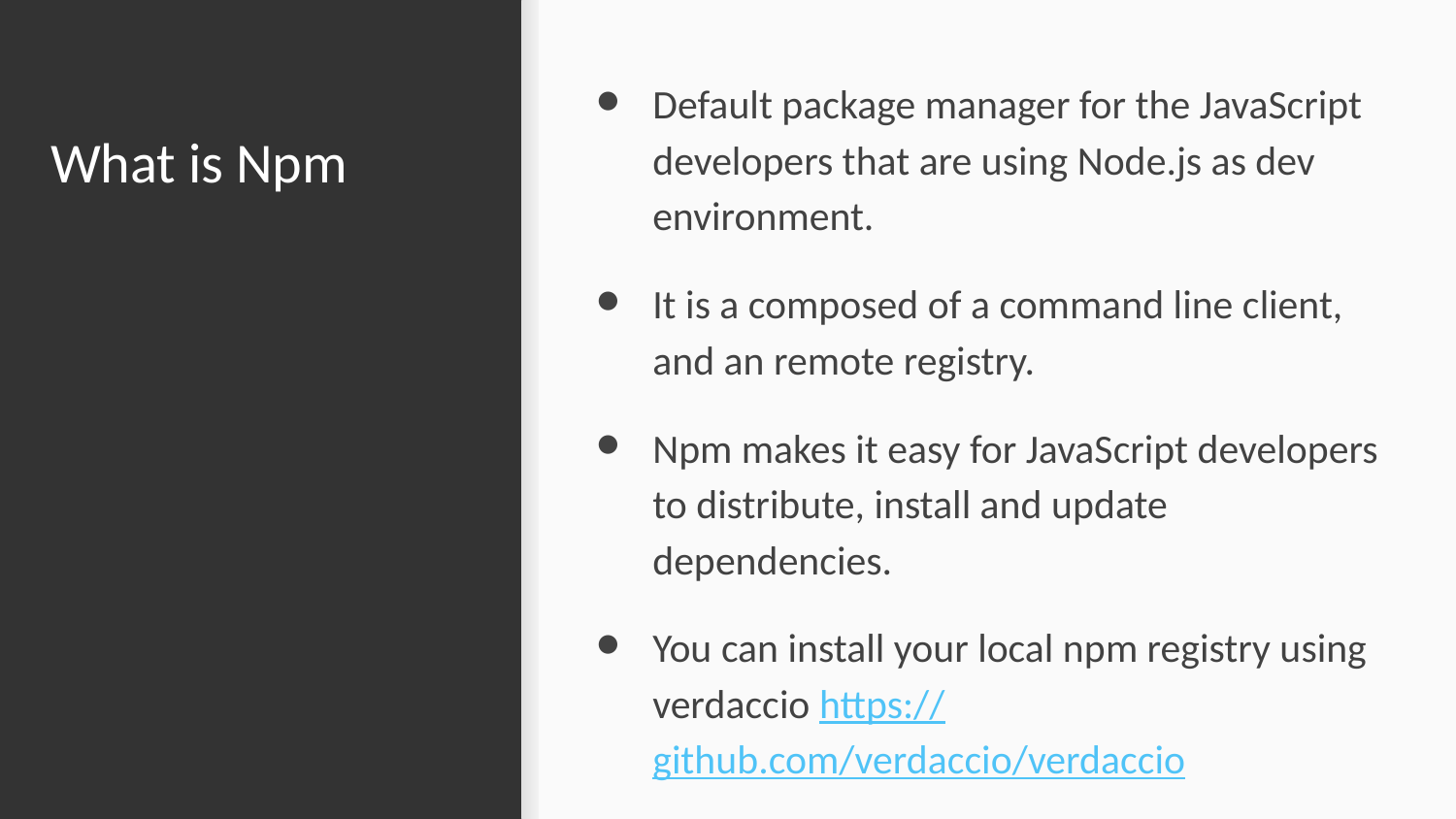

# What is Npm
Default package manager for the JavaScript developers that are using Node.js as dev environment.
It is a composed of a command line client, and an remote registry.
Npm makes it easy for JavaScript developers to distribute, install and update dependencies.
You can install your local npm registry using verdaccio https://github.com/verdaccio/verdaccio